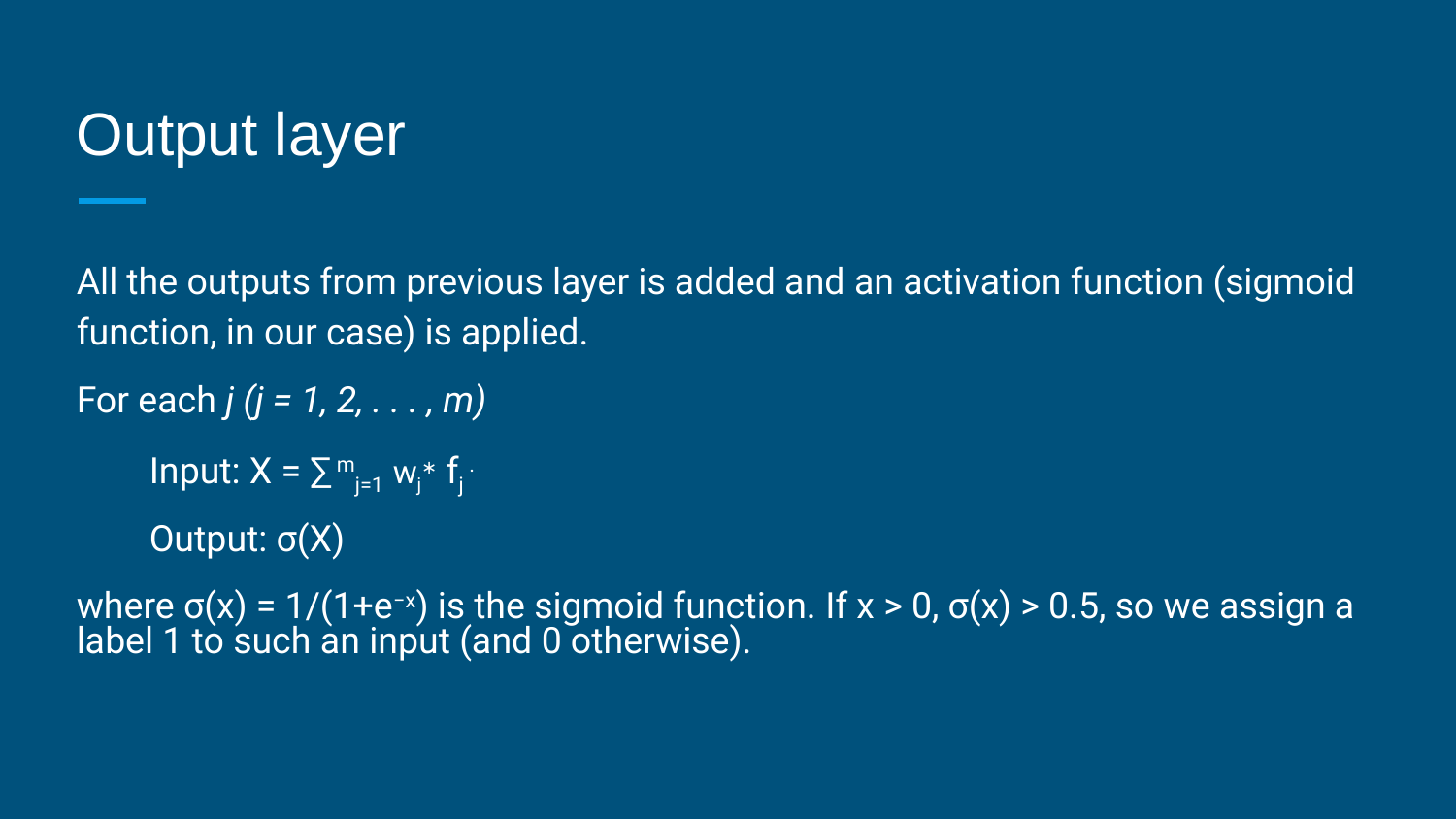

# Output layer
All the outputs from previous layer is added and an activation function (sigmoid function, in our case) is applied.
For each j (j = 1, 2, . . . , m)
Input: X = ∑ mj=1 wj∗ fj .
Output: σ(X)
where σ(x) = 1/(1+e−x) is the sigmoid function. If x > 0, σ(x) > 0.5, so we assign a label 1 to such an input (and 0 otherwise).